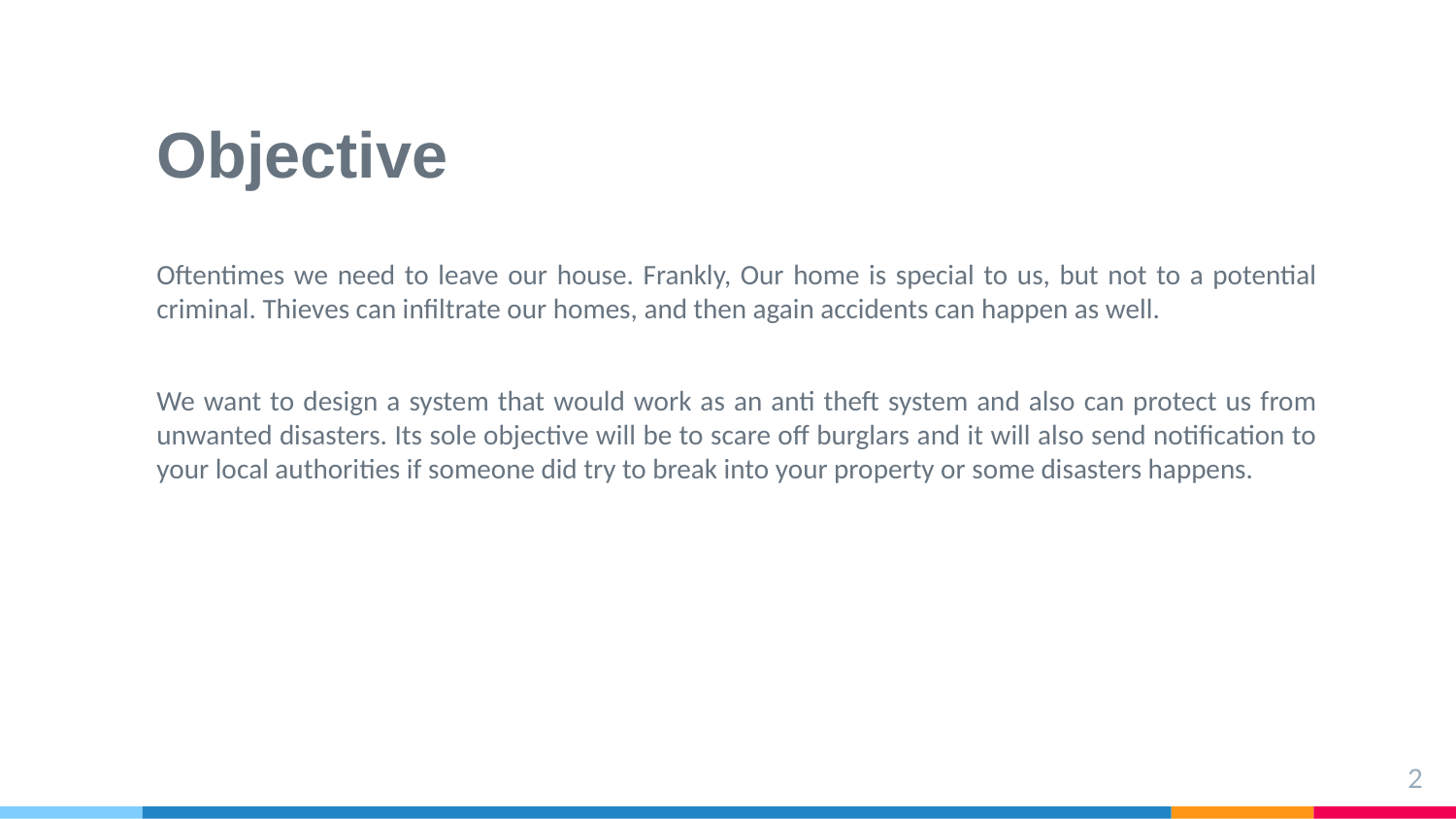

# Objective
Oftentimes we need to leave our house. Frankly, Our home is special to us, but not to a potential criminal. Thieves can infiltrate our homes, and then again accidents can happen as well.

We want to design a system that would work as an anti theft system and also can protect us from unwanted disasters. Its sole objective will be to scare off burglars and it will also send notification to your local authorities if someone did try to break into your property or some disasters happens.

2